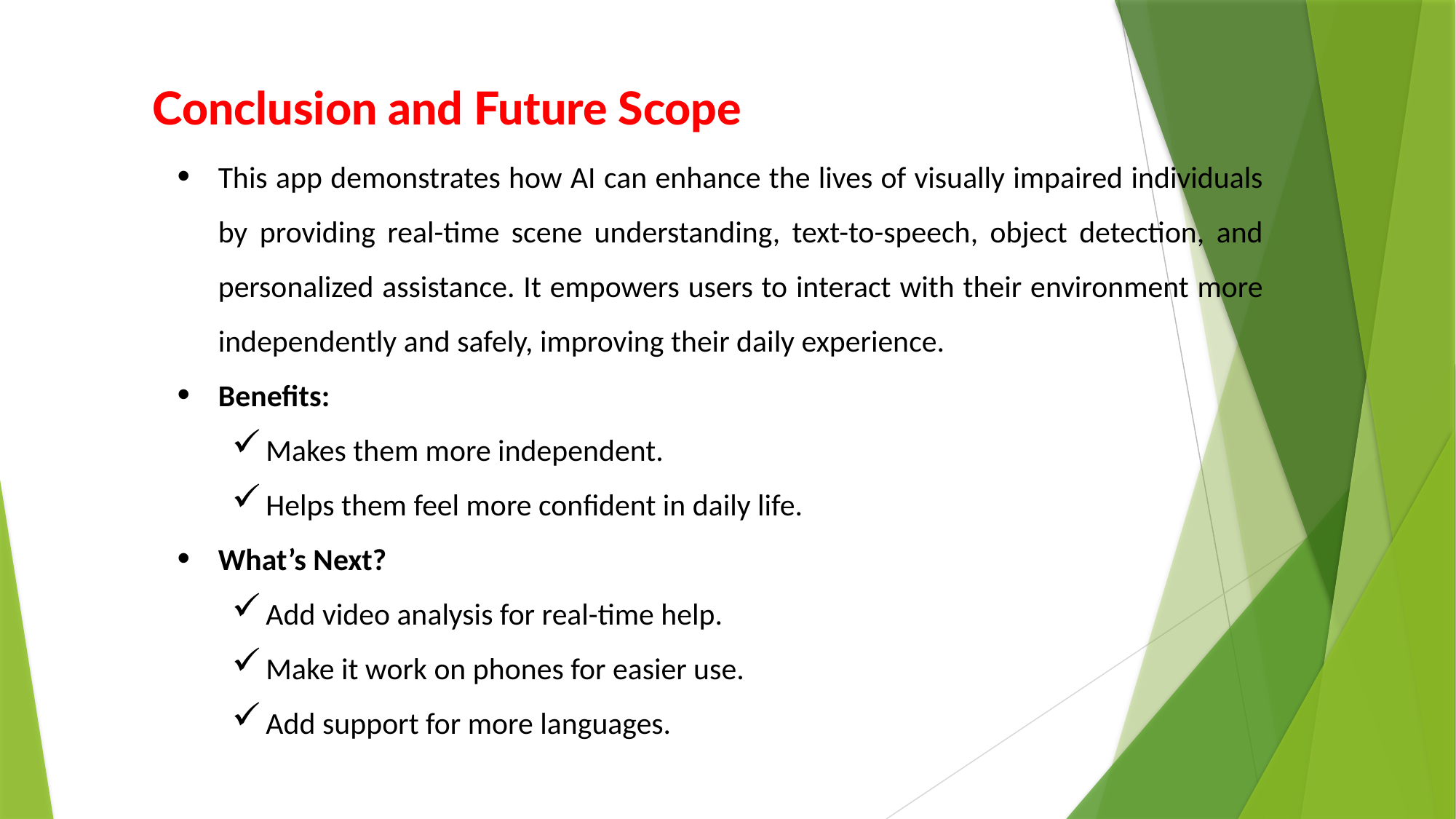

Conclusion and Future Scope

This app demonstrates how AI can enhance the lives of visually impaired individuals by providing real-time scene understanding, text-to-speech, object detection, and personalized assistance. It empowers users to interact with their environment more independently and safely, improving their daily experience.
Benefits:
Makes them more independent.
Helps them feel more confident in daily life.
What’s Next?
Add video analysis for real-time help.
Make it work on phones for easier use.
Add support for more languages.